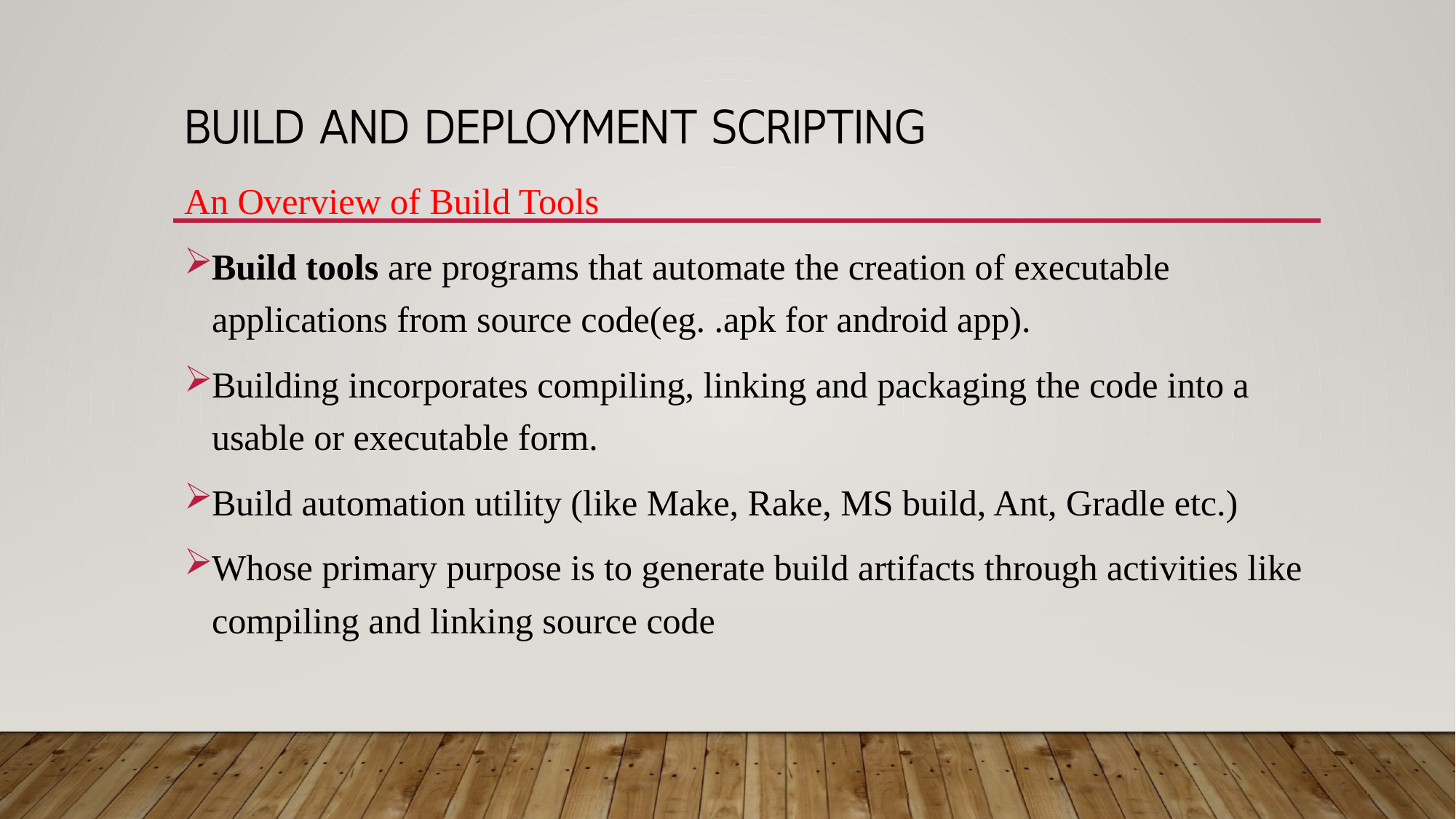

# Build and deployment scripting
An Overview of Build Tools
Build tools are programs that automate the creation of executable applications from source code(eg. .apk for android app).
Building incorporates compiling, linking and packaging the code into a usable or executable form.
Build automation utility (like Make, Rake, MS build, Ant, Gradle etc.)
Whose primary purpose is to generate build artifacts through activities like compiling and linking source code